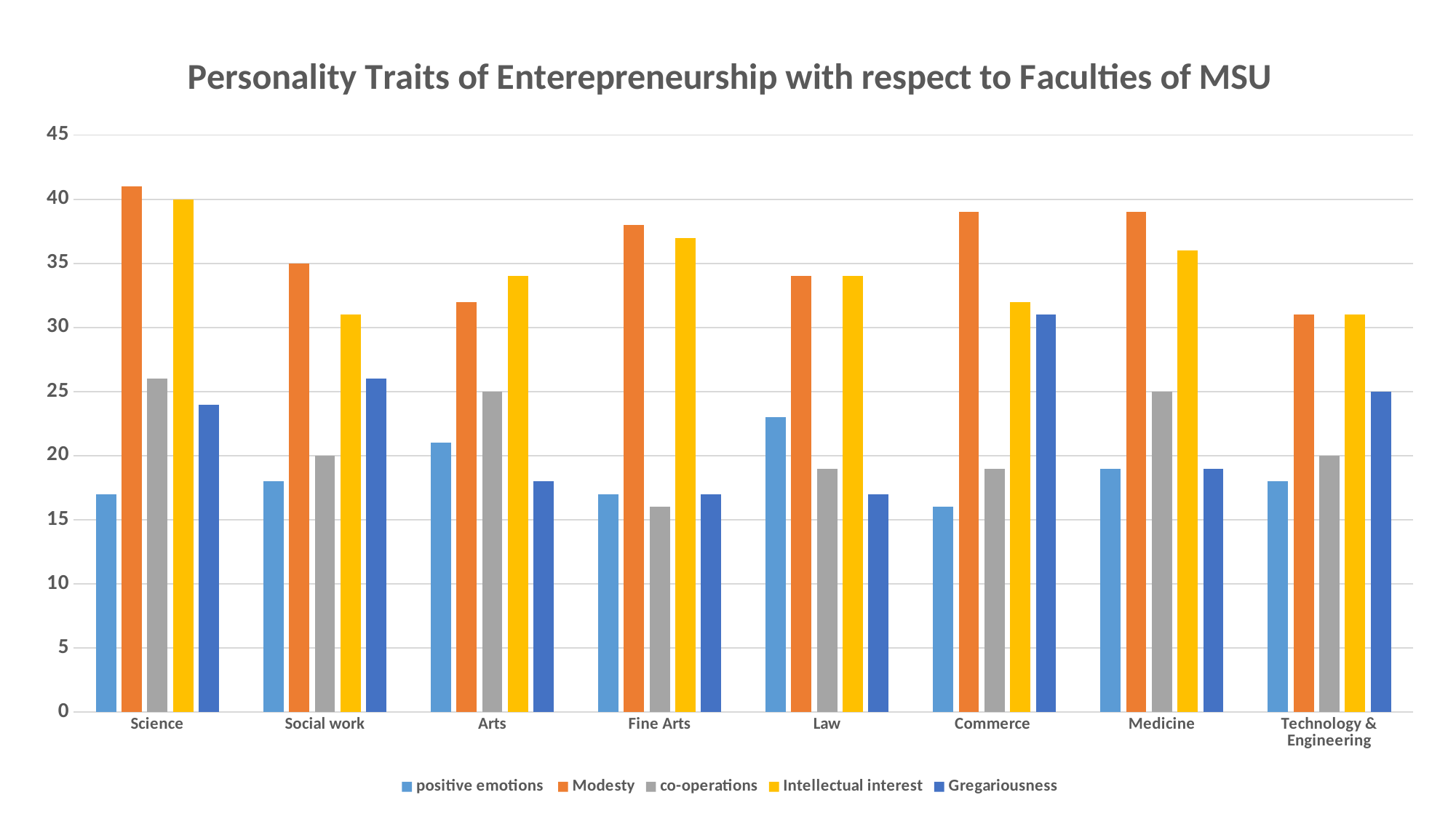

### Chart: Personality Traits of Enterepreneurship with respect to Faculties of MSU

| Category | positive emotions  | Modesty | co-operations | Intellectual interest | Gregariousness |
|---|---|---|---|---|---|
| Science | 17.0 | 41.0 | 26.0 | 40.0 | 24.0 |
| Social work | 18.0 | 35.0 | 20.0 | 31.0 | 26.0 |
| Arts | 21.0 | 32.0 | 25.0 | 34.0 | 18.0 |
| Fine Arts | 17.0 | 38.0 | 16.0 | 37.0 | 17.0 |
| Law | 23.0 | 34.0 | 19.0 | 34.0 | 17.0 |
| Commerce  | 16.0 | 39.0 | 19.0 | 32.0 | 31.0 |
| Medicine | 19.0 | 39.0 | 25.0 | 36.0 | 19.0 |
| Technology & Engineering | 18.0 | 31.0 | 20.0 | 31.0 | 25.0 |